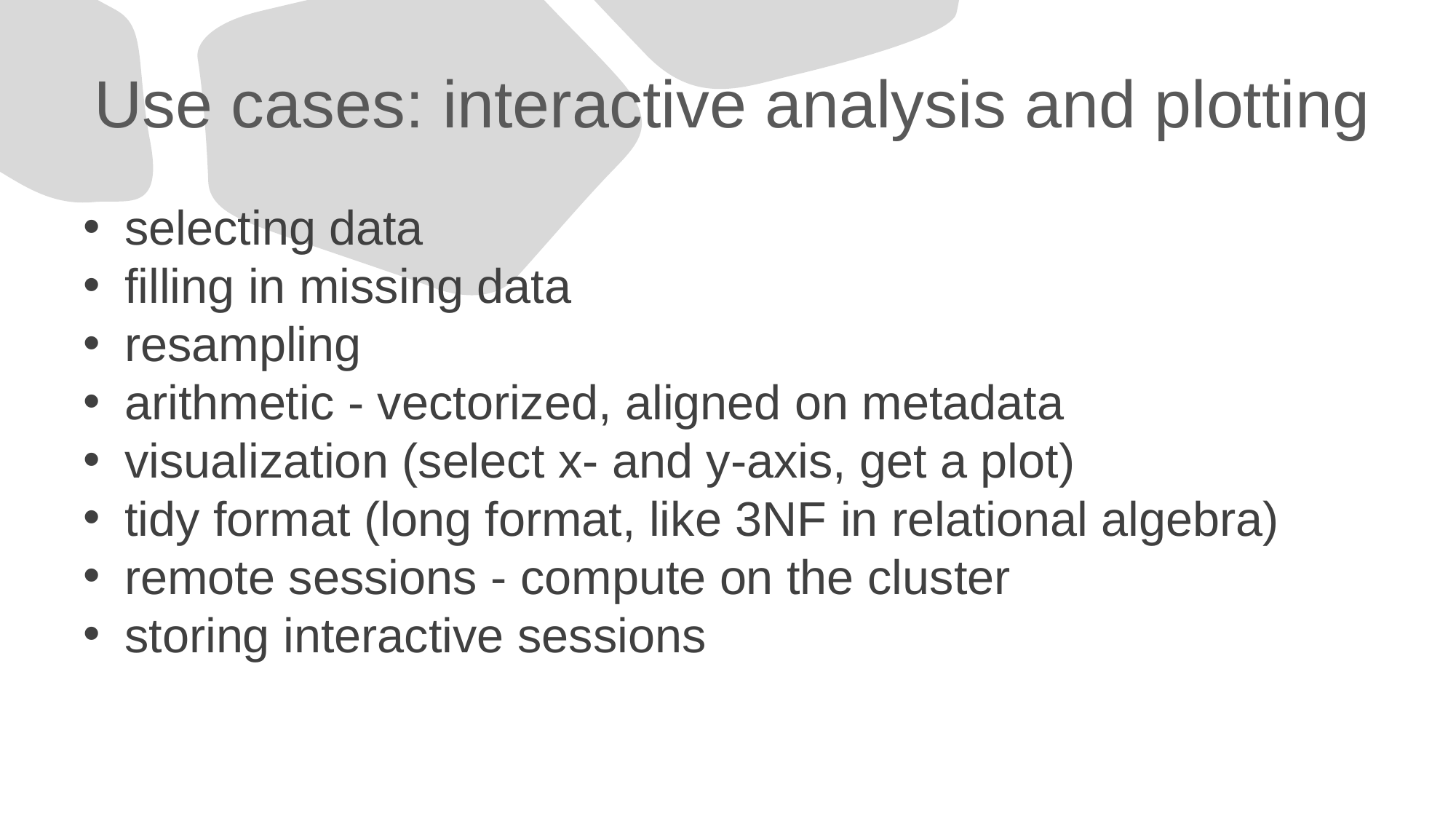

# Use cases: interactive analysis and plotting
selecting data
filling in missing data
resampling
arithmetic - vectorized, aligned on metadata
visualization (select x- and y-axis, get a plot)
tidy format (long format, like 3NF in relational algebra)
remote sessions - compute on the cluster
storing interactive sessions